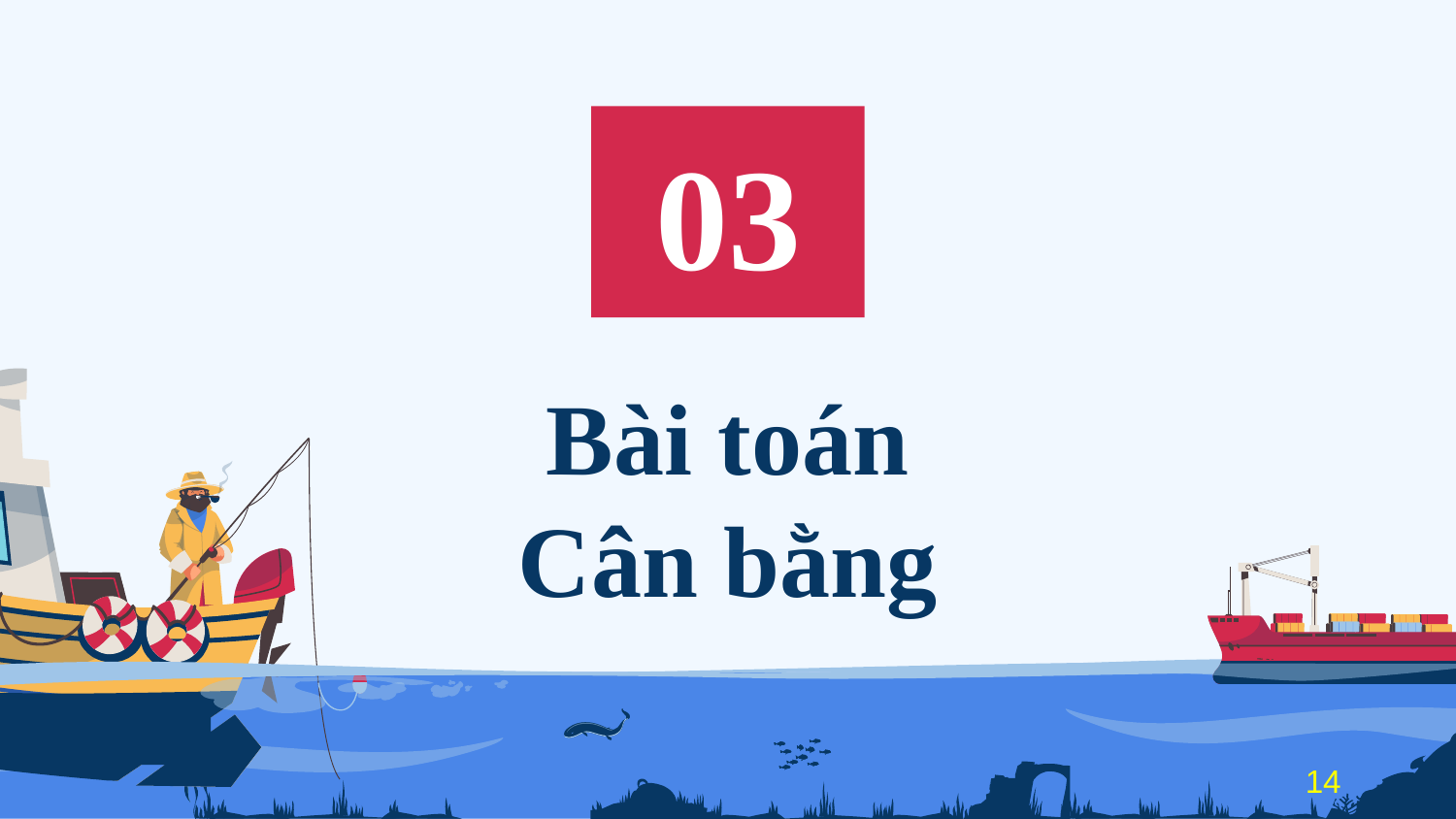

03
# Bài toán Cân bằng

14